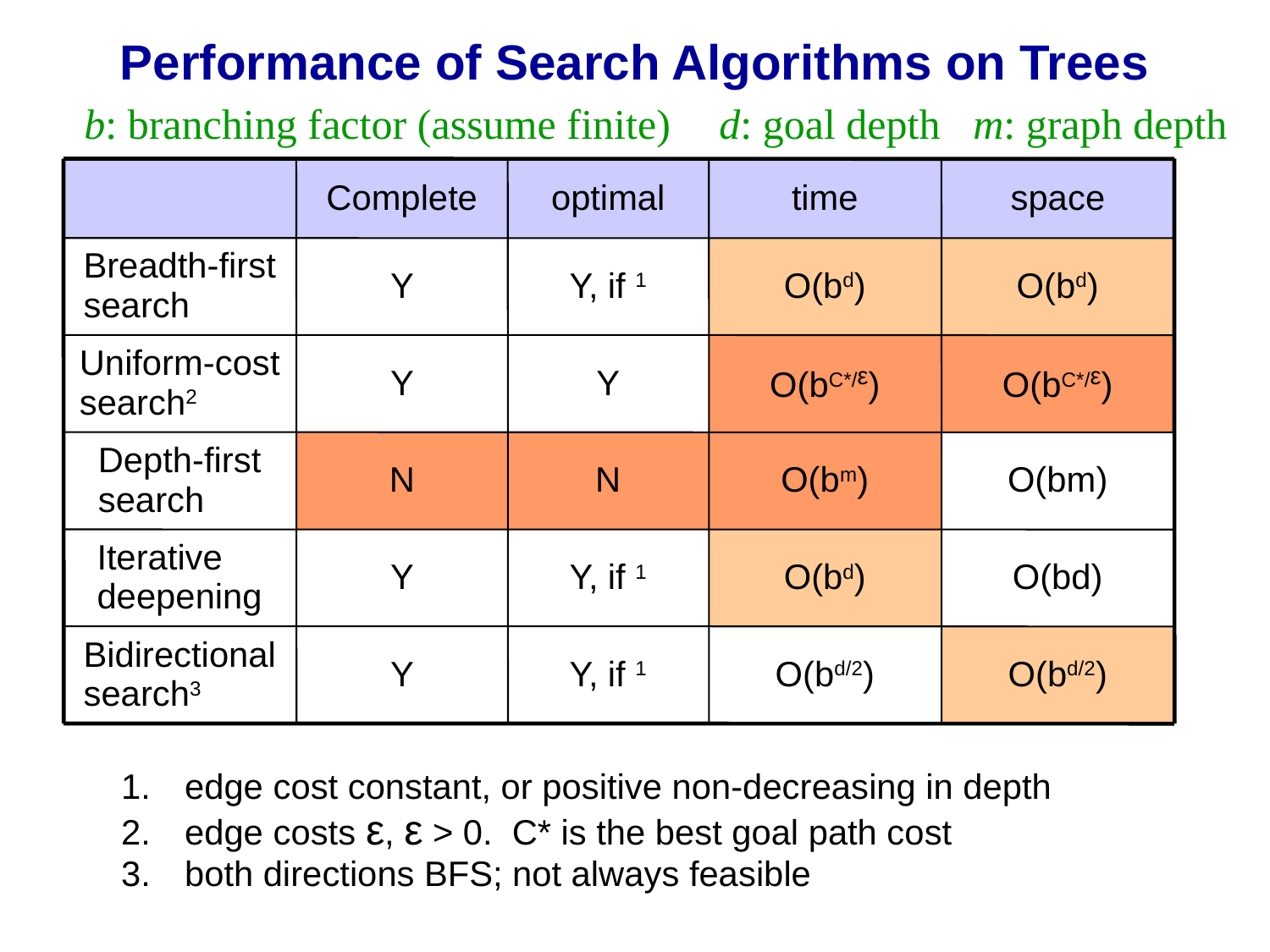

Performance of Search Algorithms on Trees
b: branching factor (assume finite)	d: goal depth	m: graph depth

Complete

optimal

time

space

Breadth-first search

Y

Y, if 1

O(bd)‏

O(bd)‏

Uniform-cost search2

Y

Y

O(bC*/ε)

O(bC*/ε)‏

Depth-first search

N

N

O(bm)

O(bm)

Iterative deepening

Y

Y, if 1

O(bd)‏

O(bd)‏

Bidirectional search3

Y

Y, if 1

O(bd/2)‏

O(bd/2)‏

edge cost constant, or positive non-decreasing in depth
edge costs ε, ε > 0.  C* is the best goal path cost
both directions BFS; not always feasible